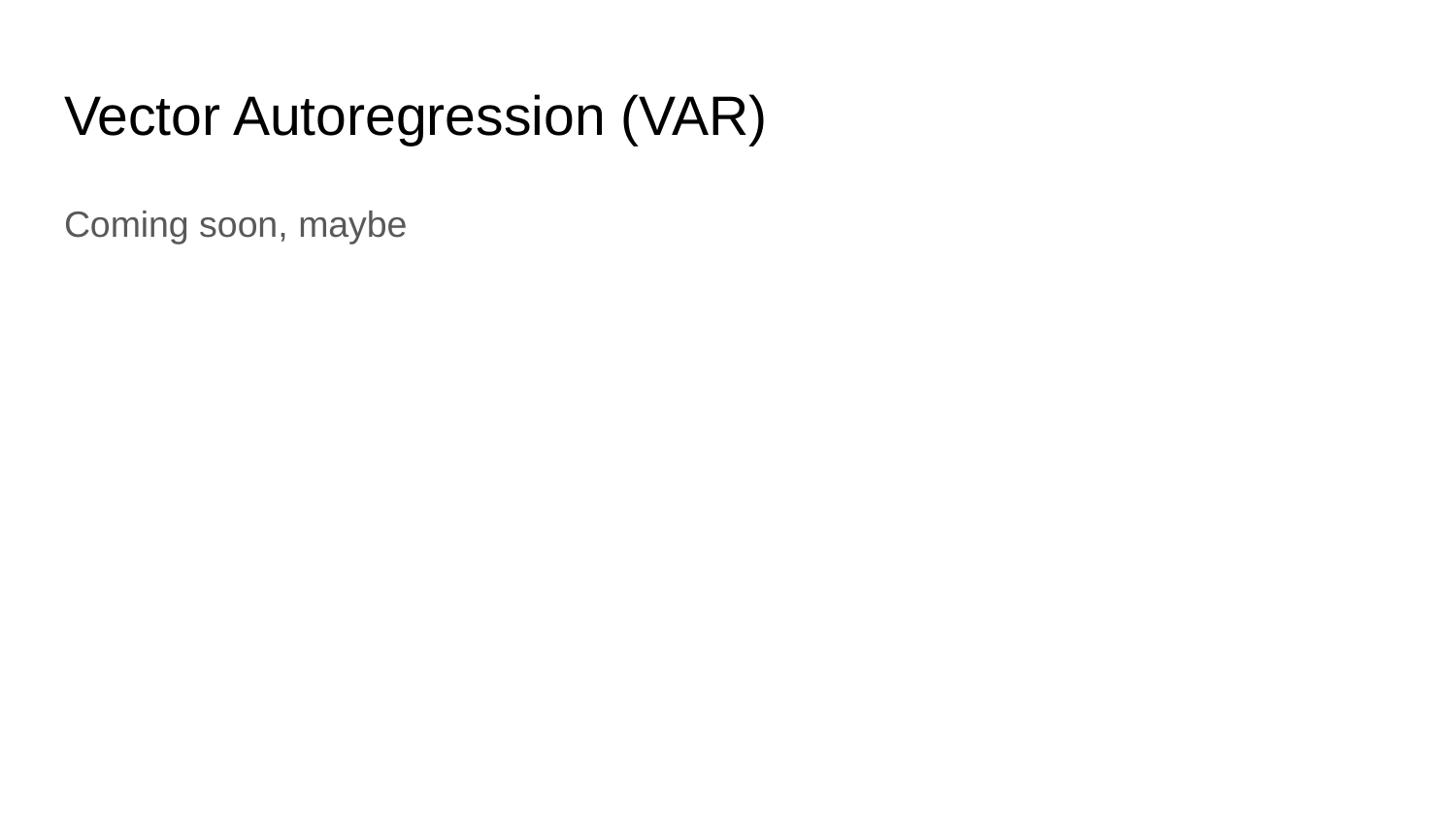

# Vector Autoregression (VAR)
Coming soon, maybe